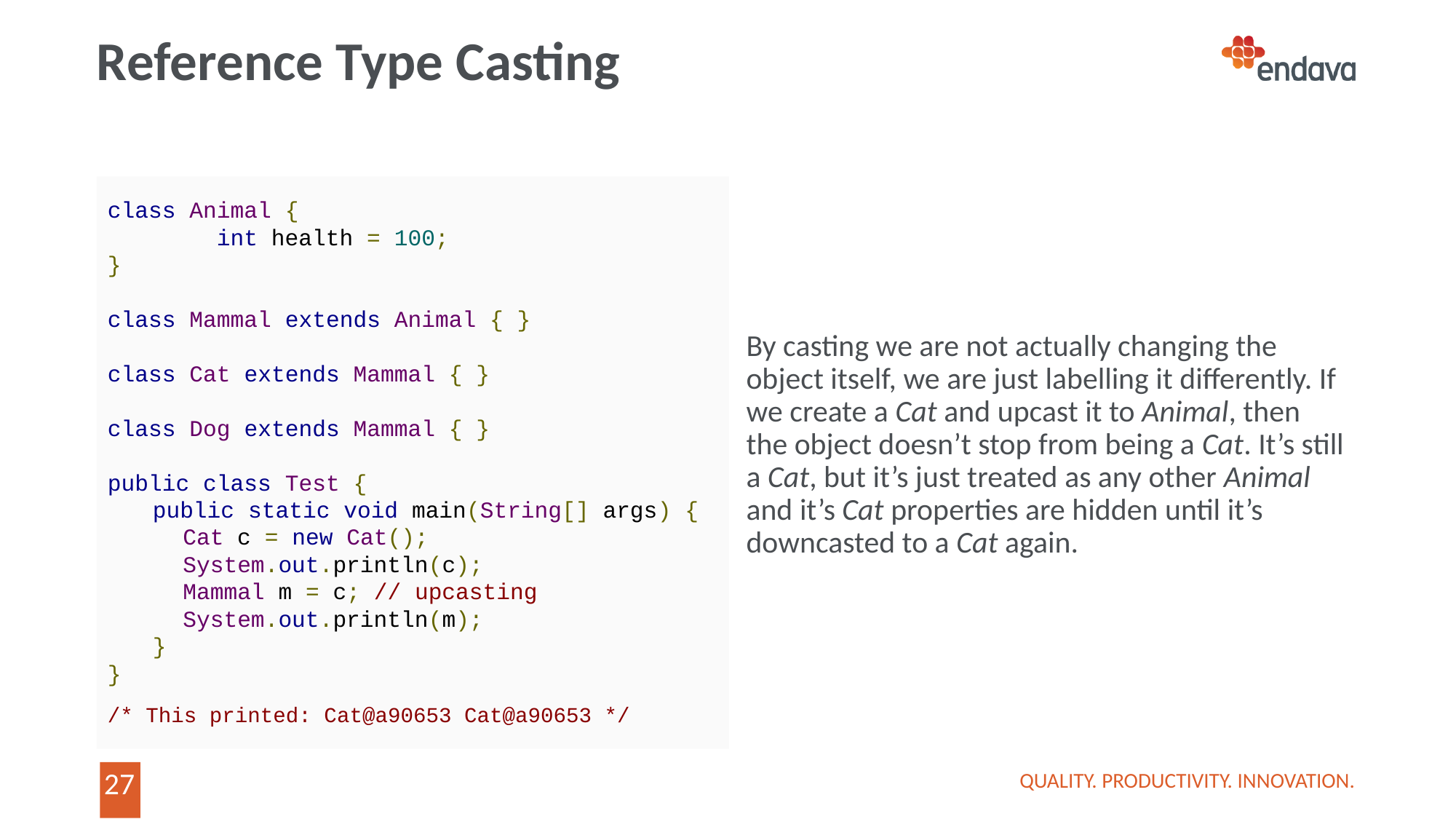

# Reference Type Casting
class Animal {
	int health = 100;
}

class Mammal extends Animal { }

class Cat extends Mammal { }

class Dog extends Mammal { }

public class Test {
public static void main(String[] args) {
Cat c = new Cat();
System.out.println(c);
Mammal m = c; // upcasting
System.out.println(m);
}
}
/* This printed: Cat@a90653 Cat@a90653 */
By casting we are not actually changing the object itself, we are just labelling it differently. If we create a Cat and upcast it to Animal, then the object doesn’t stop from being a Cat. It’s still a Cat, but it’s just treated as any other Animal and it’s Cat properties are hidden until it’s downcasted to a Cat again.

QUALITY. PRODUCTIVITY. INNOVATION.